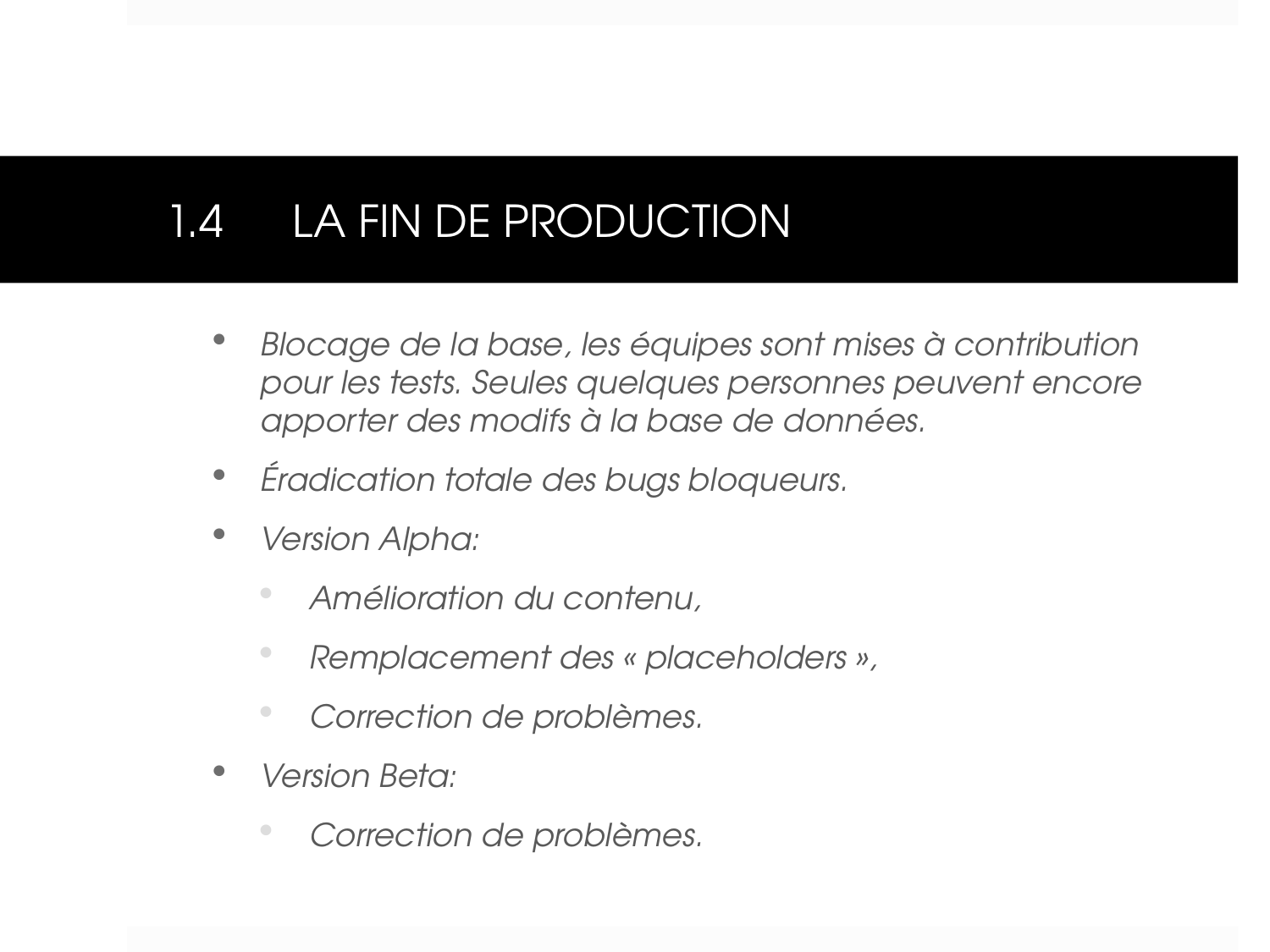

# 1.4	La fin de production
Blocage de la base, les équipes sont mises à contribution pour les tests. Seules quelques personnes peuvent encore apporter des modifs à la base de données.
Éradication totale des bugs bloqueurs.
Version Alpha:
Amélioration du contenu,
Remplacement des « placeholders »,
Correction de problèmes.
Version Beta:
Correction de problèmes.